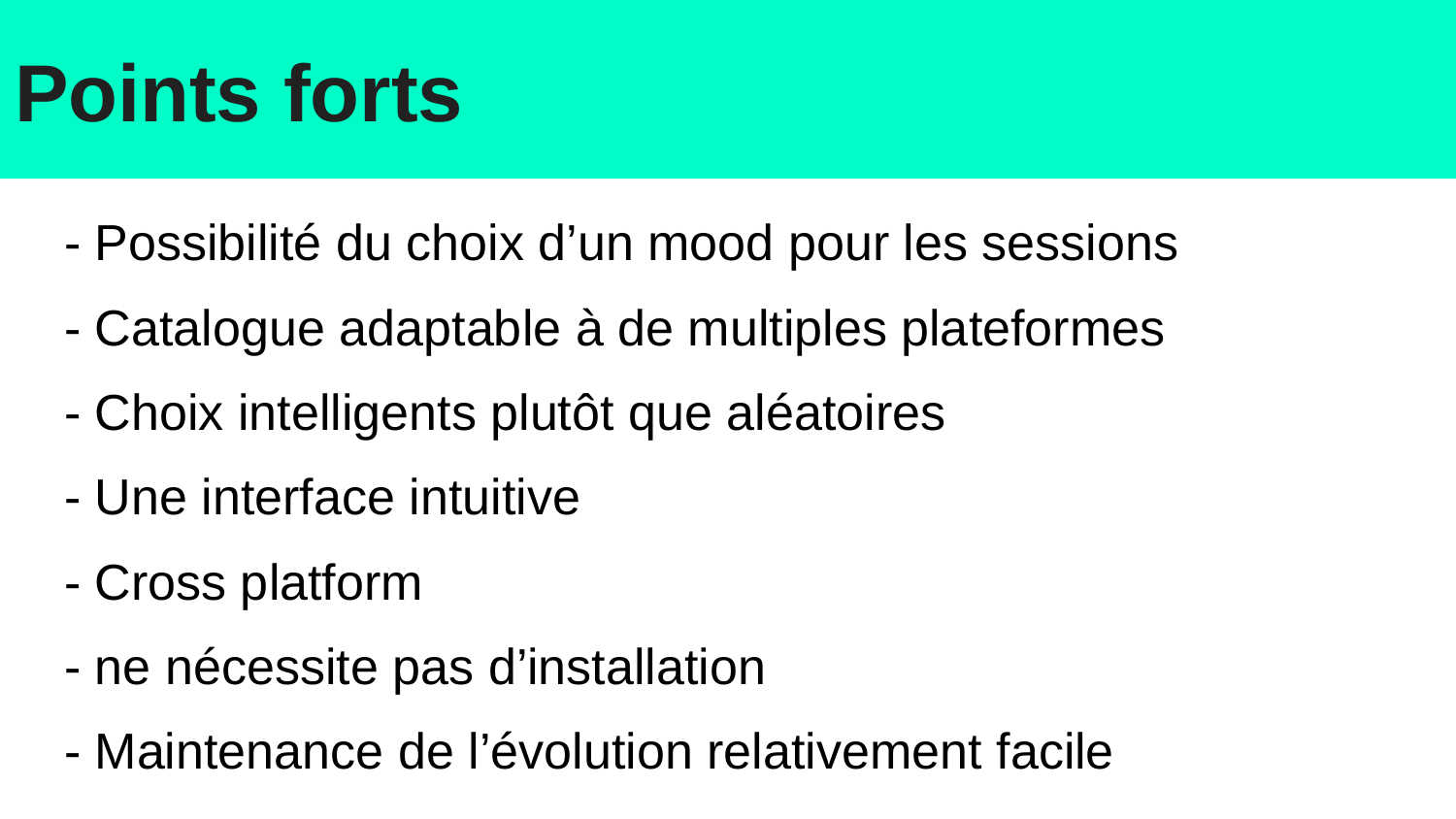

# Points forts
- Possibilité du choix d’un mood pour les sessions
- Catalogue adaptable à de multiples plateformes
- Choix intelligents plutôt que aléatoires
- Une interface intuitive
- Cross platform
- ne nécessite pas d’installation
- Maintenance de l’évolution relativement facile